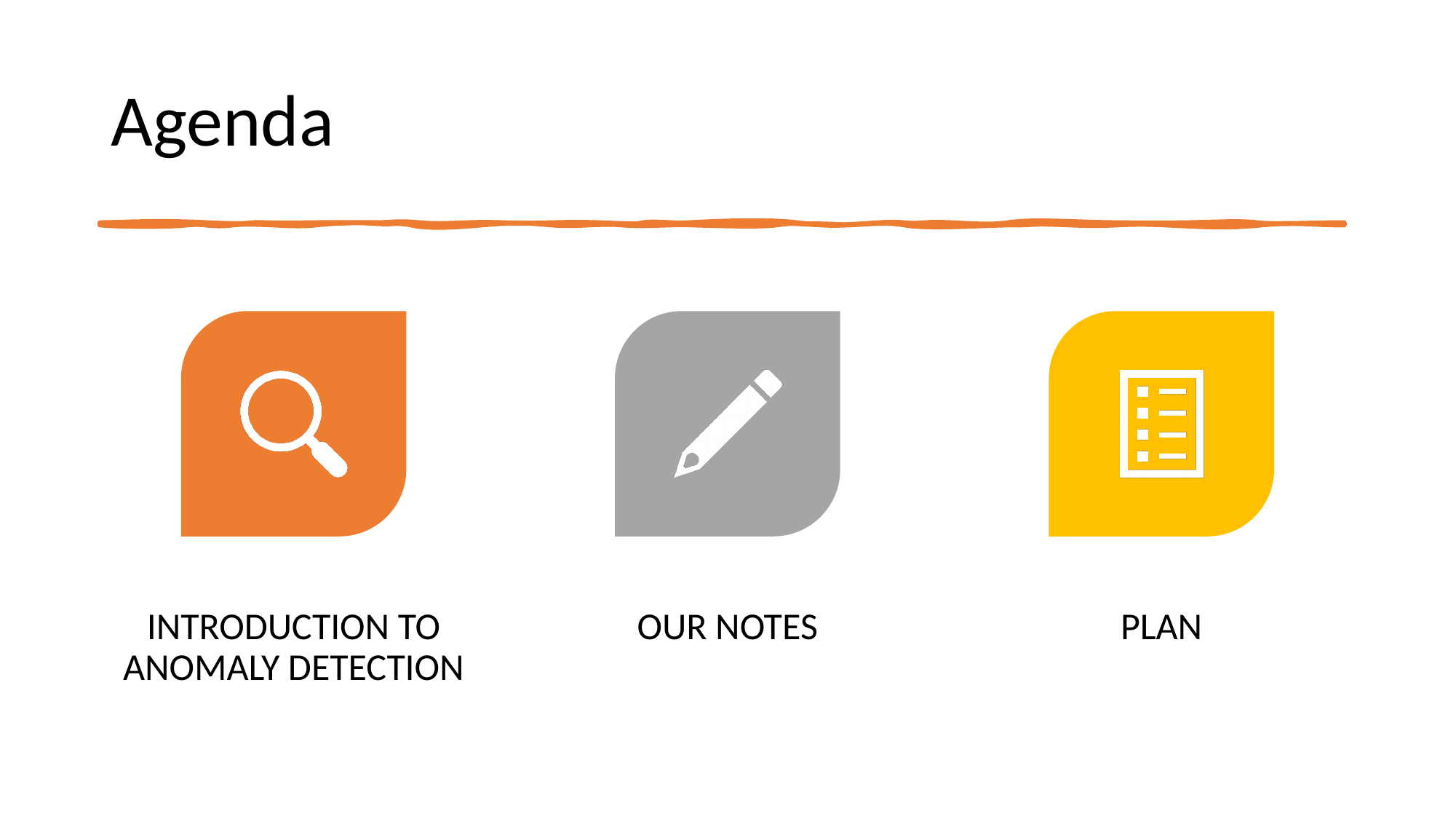

# Agenda

Introduction to Anomaly Detection
Our Notes
Plan